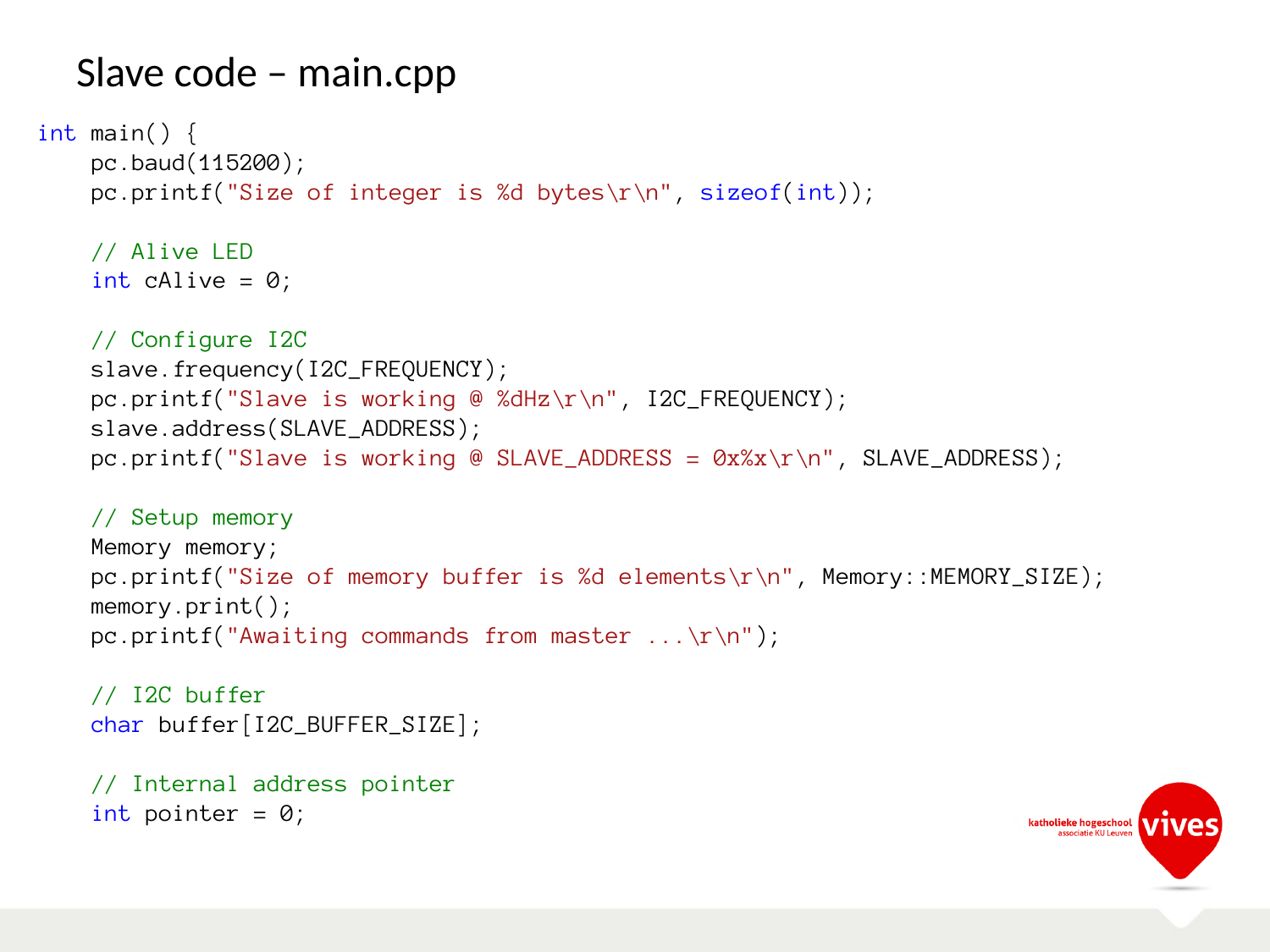

# Slave code – main.cpp
int main() {
    pc.baud(115200);
    pc.printf("Size of integer is %d bytes\r\n", sizeof(int));

    // Alive LED
    int cAlive = 0;

    // Configure I2C
    slave.frequency(I2C_FREQUENCY);
    pc.printf("Slave is working @ %dHz\r\n", I2C_FREQUENCY);
    slave.address(SLAVE_ADDRESS);
    pc.printf("Slave is working @ SLAVE_ADDRESS = 0x%x\r\n", SLAVE_ADDRESS);

    // Setup memory
    Memory memory;
    pc.printf("Size of memory buffer is %d elements\r\n", Memory::MEMORY_SIZE);
    memory.print();
    pc.printf("Awaiting commands from master ...\r\n");

    // I2C buffer
    char buffer[I2C_BUFFER_SIZE];

    // Internal address pointer
    int pointer = 0;